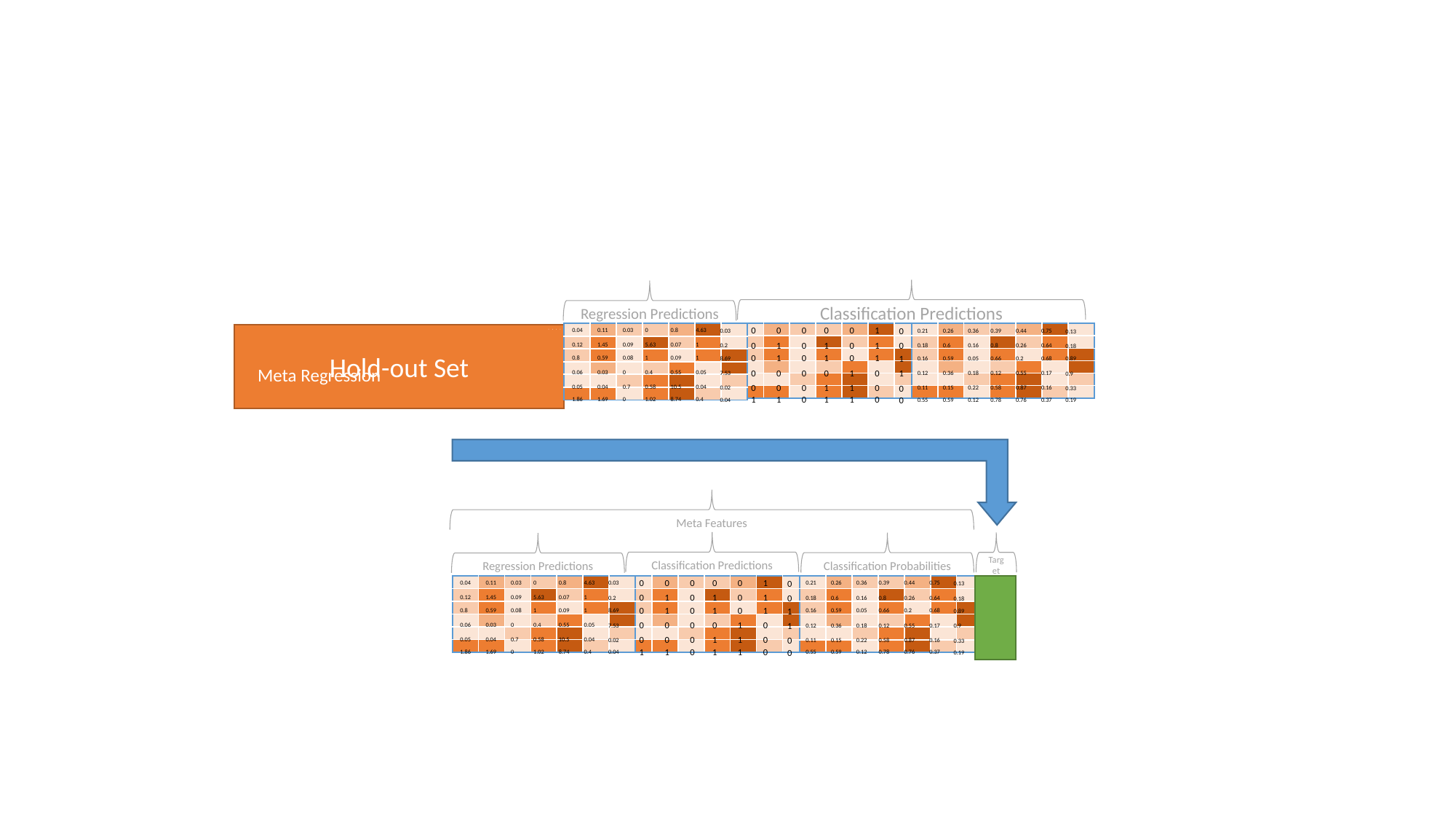

Classification Predictions
Regression Predictions
Meta Features
0
0
0
0
0
1
0
1
1
0
0
1
0
0
0
0
0
0
0
1
1
0
1
1
0
0
0
1
1
1
1
1
1
0
0
0
0
0
1
1
0
0
0.04
0.12
0.8
0.06
0.05
1.86
0.11
1.45
0.59
0.03
0.04
1.69
0.03
0.09
0.08
0
0.7
0
0
5.63
1
0.4
0.58
1.02
0.8
0.07
0.09
0.55
10.5
8.74
4.63
1
1
0.05
0.04
0.4
0.03
0.2
8.69
7.53
0.02
0.04
0.21
0.18
0.16
0.12
0.11
0.55
0.26
0.6
0.59
0.36
0.15
0.59
0.36
0.16
0.05
0.18
0.22
0.12
0.39
0.8
0.66
0.12
0.58
0.78
0.44
0.26
0.2
0.55
0.87
0.76
0.75
0.64
0.68
0.17
0.16
0.37
0.13
0.18
0.89
0.9
0.33
0.19
| 04445465 |  |  |  |  |  |  |
| --- | --- | --- | --- | --- | --- | --- |
|  |  |  |  |  |  |  |
|  |  |  |  |  |  |  |
|  |  |  |  |  |  |  |
|  |  |  |  |  |  |  |
|  |  |  |  |  |  |  |
| 04445465 |  |  |  |  |  |  |
| --- | --- | --- | --- | --- | --- | --- |
|  |  |  |  |  |  |  |
|  |  |  |  |  |  |  |
|  |  |  |  |  |  |  |
|  |  |  |  |  |  |  |
|  |  |  |  |  |  |  |
| 04445465 |  |  |  |  |  |  |
| --- | --- | --- | --- | --- | --- | --- |
|  |  |  |  |  |  |  |
|  |  |  |  |  |  |  |
|  |  |  |  |  |  |  |
|  |  |  |  |  |  |  |
|  |  |  |  |  |  |  |
Hold-out Set
Meta Regression
Classification Predictions
Classification Probabilities
Regression Predictions
Target
0
0
0
0
0
1
0
1
1
0
0
1
0
0
0
0
0
0
0
1
1
0
1
1
0
0
0
1
1
1
1
1
1
0
0
0
0
0
1
1
0
0
0.04
0.12
0.8
0.06
0.05
1.86
0.11
1.45
0.59
0.03
0.04
1.69
0.03
0.09
0.08
0
0.7
0
0
5.63
1
0.4
0.58
1.02
0.8
0.07
0.09
0.55
10.5
8.74
4.63
1
1
0.05
0.04
0.4
0.03
0.2
8.69
7.53
0.02
0.04
0.21
0.18
0.16
0.12
0.11
0.55
0.26
0.6
0.59
0.36
0.15
0.59
0.36
0.16
0.05
0.18
0.22
0.12
0.39
0.8
0.66
0.12
0.58
0.78
0.44
0.26
0.2
0.55
0.87
0.76
0.75
0.64
0.68
0.17
0.16
0.37
0.13
0.18
0.89
0.9
0.33
0.19

| 04445465 |  |  |  |  |  |  |
| --- | --- | --- | --- | --- | --- | --- |
|  |  |  |  |  |  |  |
|  |  |  |  |  |  |  |
|  |  |  |  |  |  |  |
|  |  |  |  |  |  |  |
|  |  |  |  |  |  |  |
| 04445465 |  |  |  |  |  |  |
| --- | --- | --- | --- | --- | --- | --- |
|  |  |  |  |  |  |  |
|  |  |  |  |  |  |  |
|  |  |  |  |  |  |  |
|  |  |  |  |  |  |  |
|  |  |  |  |  |  |  |
| 04445465 |  |  |  |  |  |  |
| --- | --- | --- | --- | --- | --- | --- |
|  |  |  |  |  |  |  |
|  |  |  |  |  |  |  |
|  |  |  |  |  |  |  |
|  |  |  |  |  |  |  |
|  |  |  |  |  |  |  |